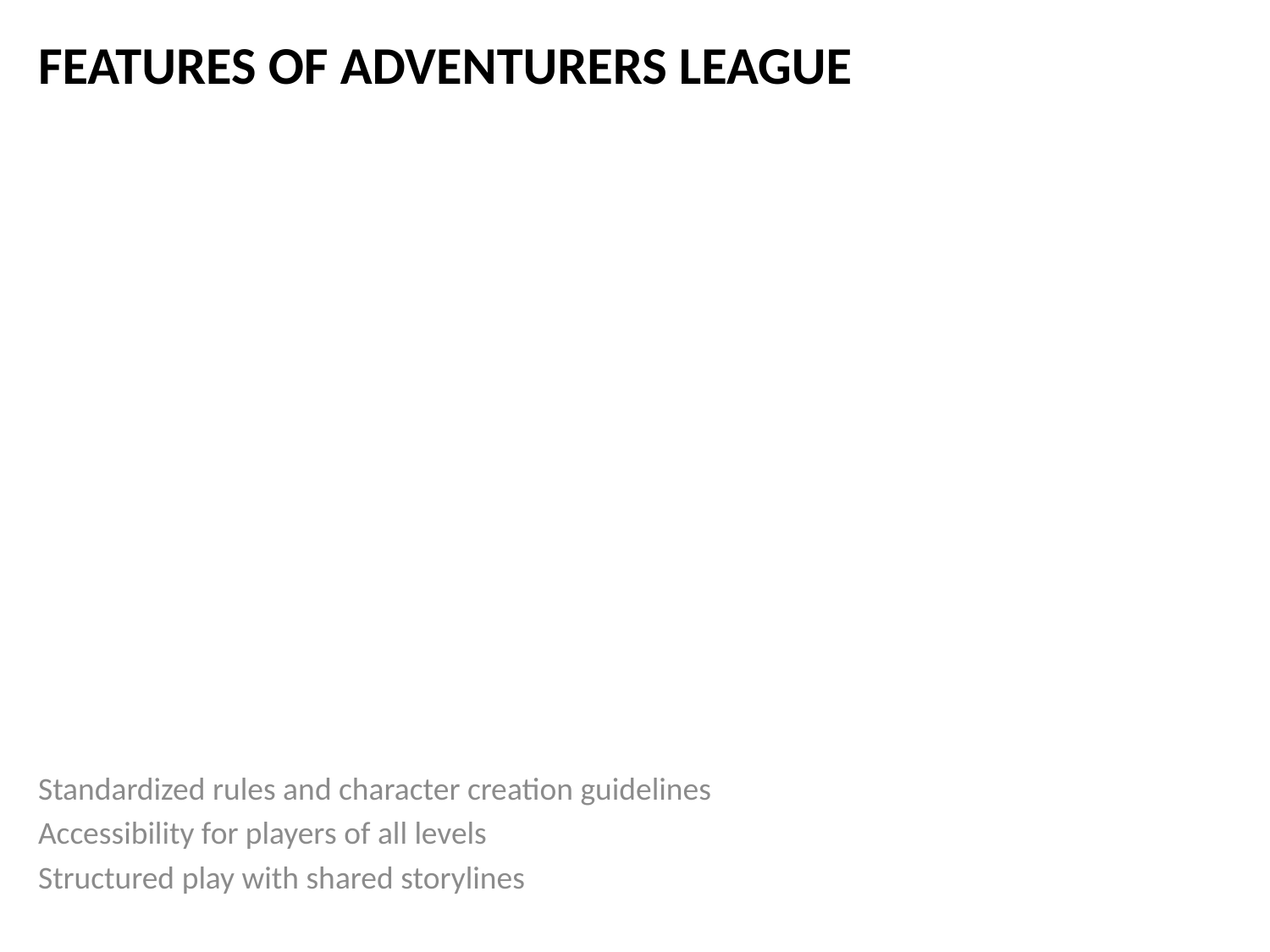

# Features of Adventurers League
Standardized rules and character creation guidelines
Accessibility for players of all levels
Structured play with shared storylines